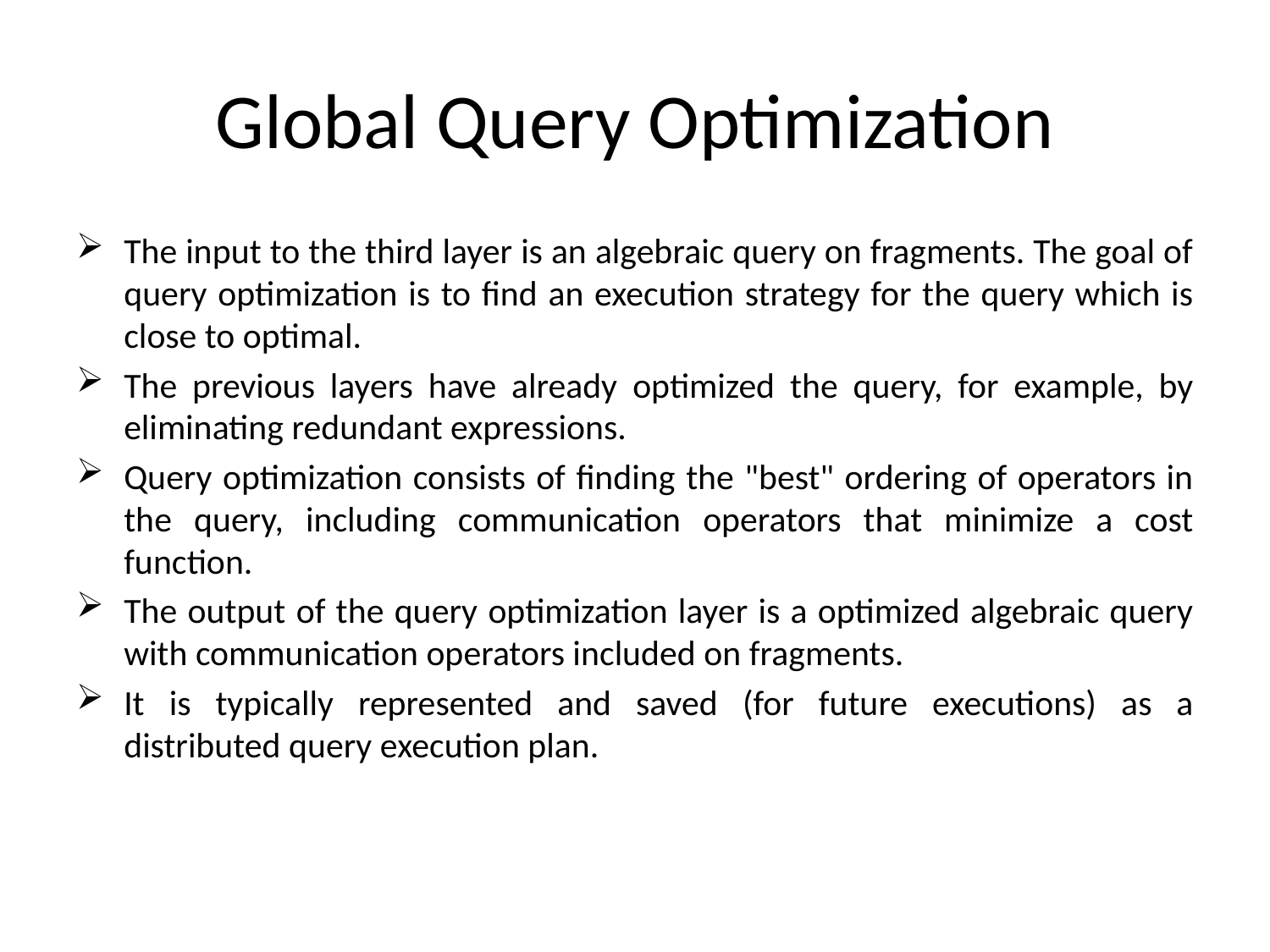

# Global Query Optimization
The input to the third layer is an algebraic query on fragments. The goal of query optimization is to find an execution strategy for the query which is close to optimal.
The previous layers have already optimized the query, for example, by eliminating redundant expressions.
Query optimization consists of finding the "best" ordering of operators in the query, including communication operators that minimize a cost function.
The output of the query optimization layer is a optimized algebraic query with communication operators included on fragments.
It is typically represented and saved (for future executions) as a distributed query execution plan.